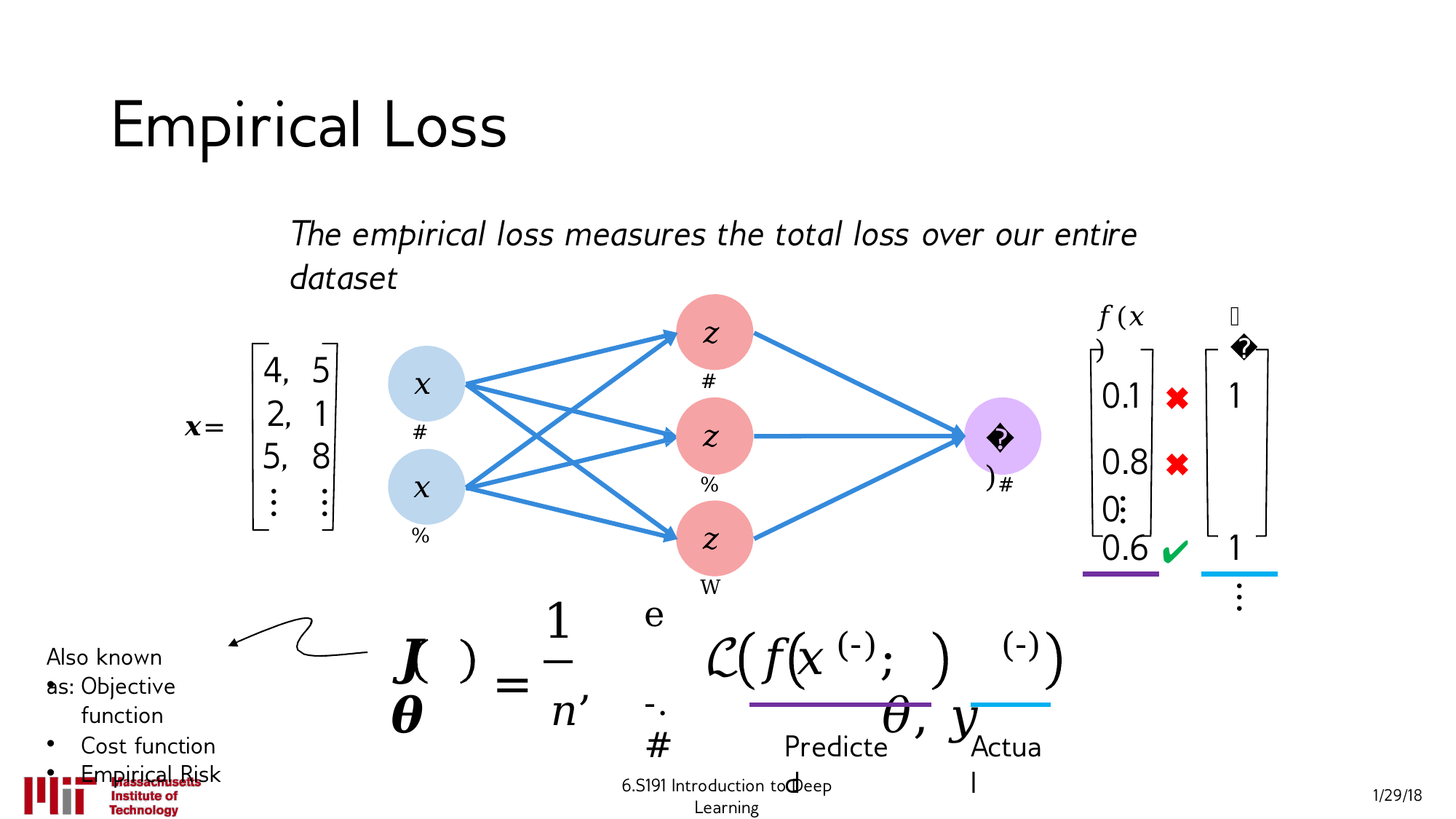

# Empirical Loss
The empirical loss measures the total loss over our entire dataset

𝑓(𝑥)
𝑦
𝑧#

4,	5
2,	1
5,	8
⋮	⋮

0.1	✖	1
0.8	✖	0
0.6	✔	1
⋮
𝑥#

𝒙=
�)#
𝑧%

𝑥%
⋮

𝑧W

1
e

(-)
(-)
𝑱𝜽
= 𝑛,
ℒ	𝑓𝑥
; 𝜃, 𝑦

Also known as:

Objective function
Cost function
Empirical Risk
-.#

Predicted
Actual
6.S191 Introduction to Deep Learning
introtodeeplearning.com
1/29/18